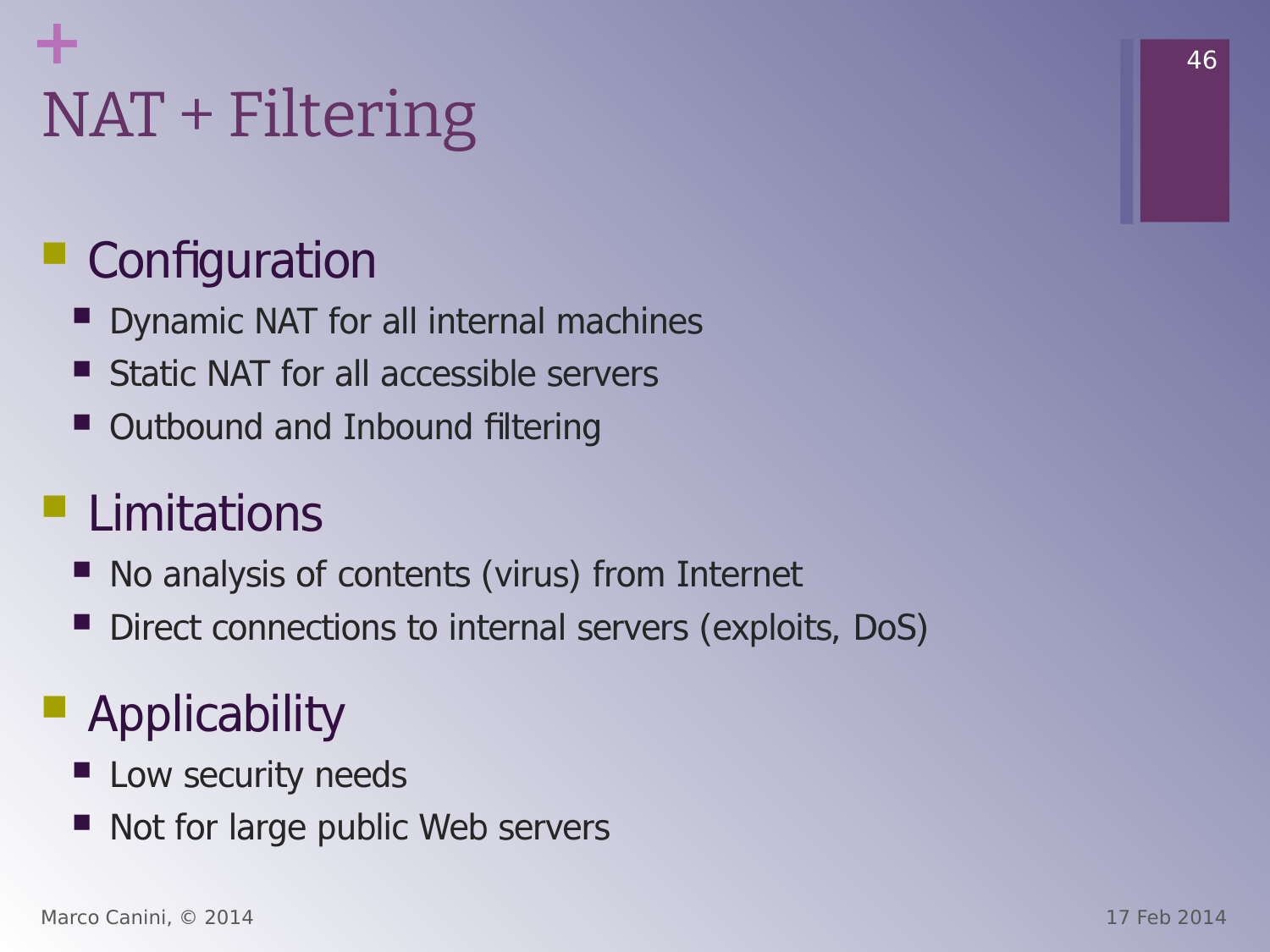

46
# NAT + Filtering
Configuration
Dynamic NAT for all internal machines
Static NAT for all accessible servers
Outbound and Inbound filtering
Limitations
No analysis of contents (virus) from Internet
Direct connections to internal servers (exploits, DoS)
Applicability
Low security needs
Not for large public Web servers
Marco Canini, © 2014
17 Feb 2014